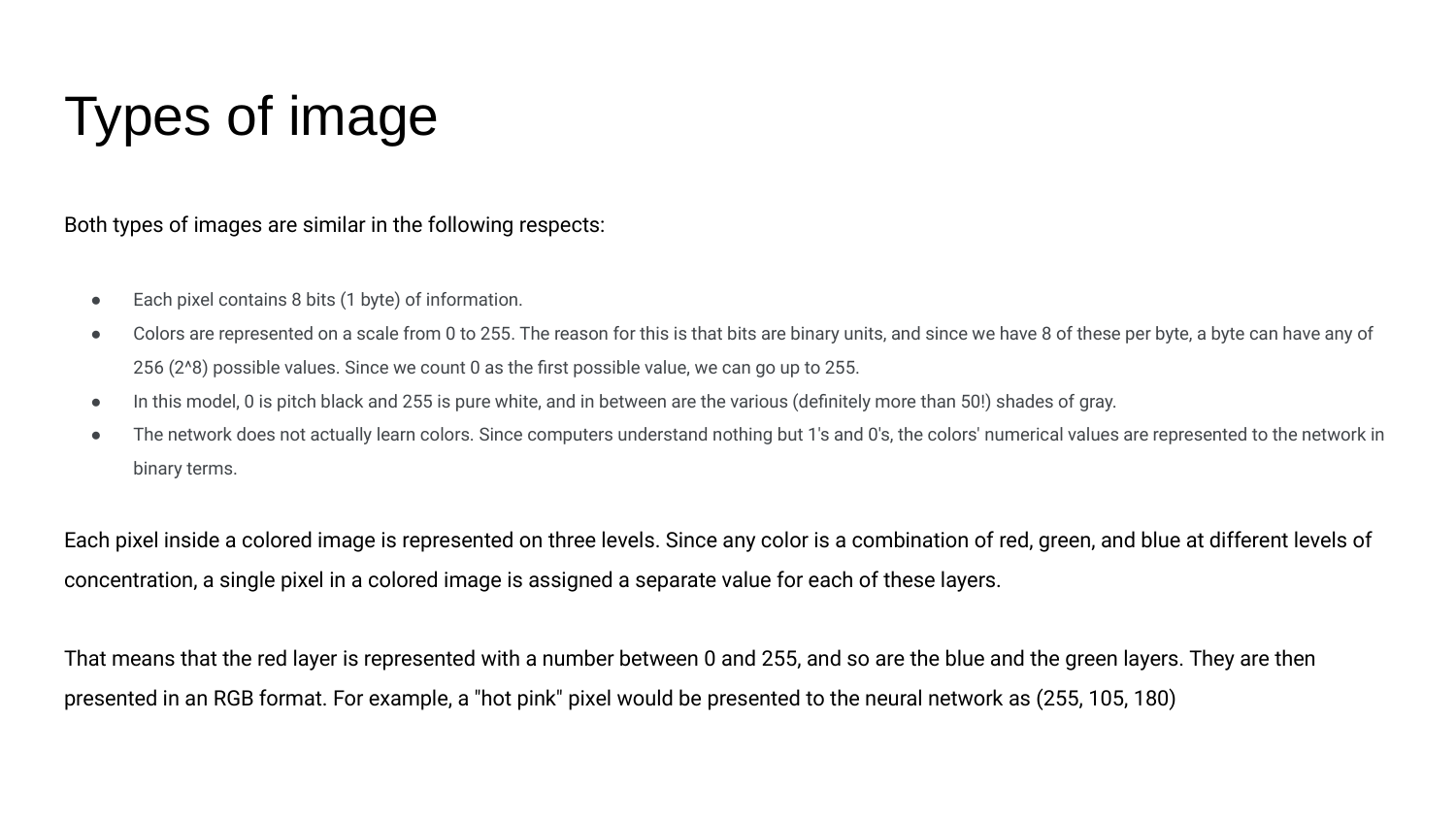

# Types of image
Both types of images are similar in the following respects:

Each pixel contains 8 bits (1 byte) of information.
Colors are represented on a scale from 0 to 255. The reason for this is that bits are binary units, and since we have 8 of these per byte, a byte can have any of 256 (2^8) possible values. Since we count 0 as the first possible value, we can go up to 255.
In this model, 0 is pitch black and 255 is pure white, and in between are the various (definitely more than 50!) shades of gray.
The network does not actually learn colors. Since computers understand nothing but 1's and 0's, the colors' numerical values are represented to the network in binary terms.

Each pixel inside a colored image is represented on three levels. Since any color is a combination of red, green, and blue at different levels of concentration, a single pixel in a colored image is assigned a separate value for each of these layers.

That means that the red layer is represented with a number between 0 and 255, and so are the blue and the green layers. They are then presented in an RGB format. For example, a "hot pink" pixel would be presented to the neural network as (255, 105, 180)